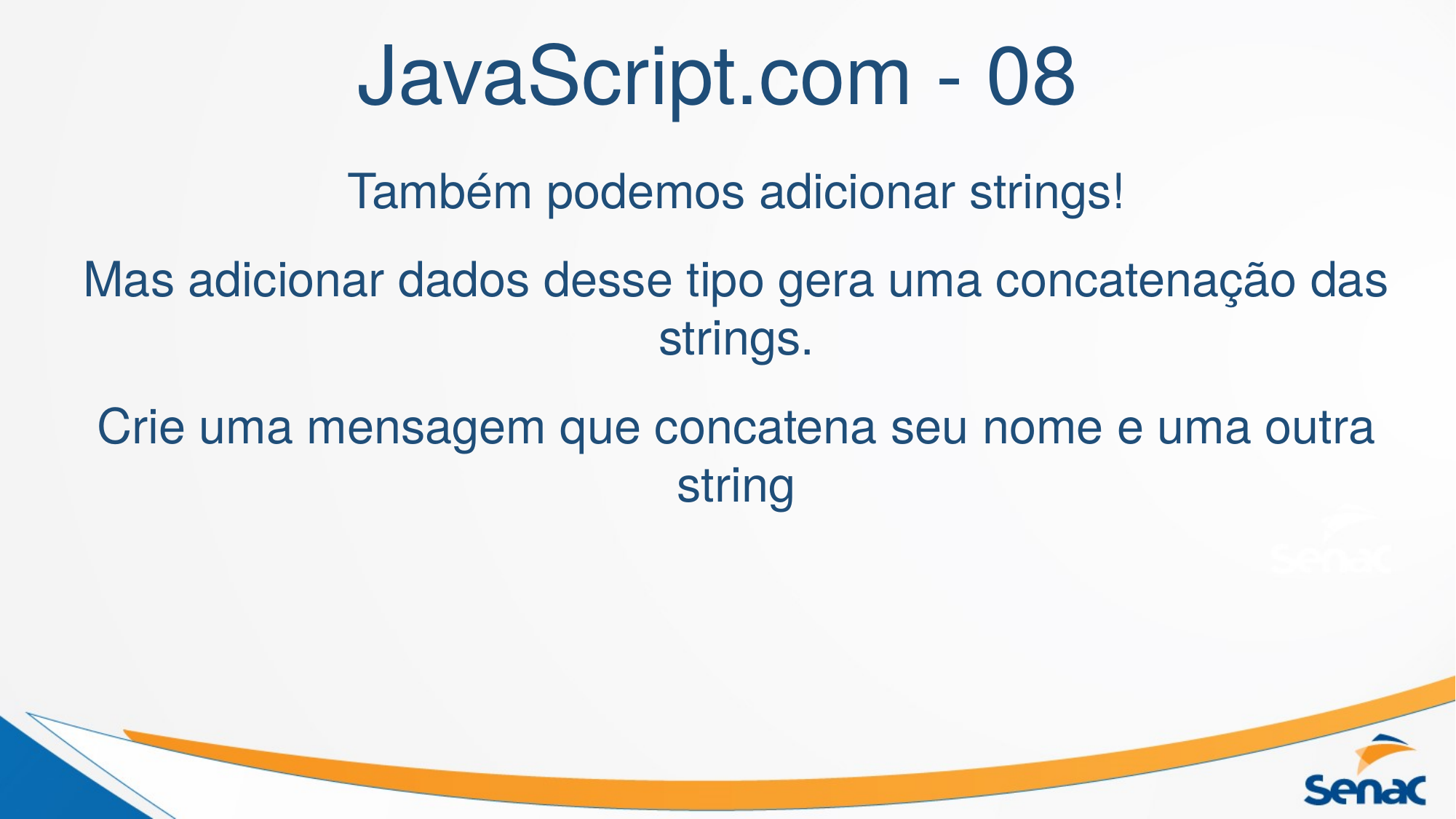

# JavaScript.com - 08
Também podemos adicionar strings!
Mas adicionar dados desse tipo gera uma concatenação das strings.
Crie uma mensagem que concatena seu nome e uma outra string